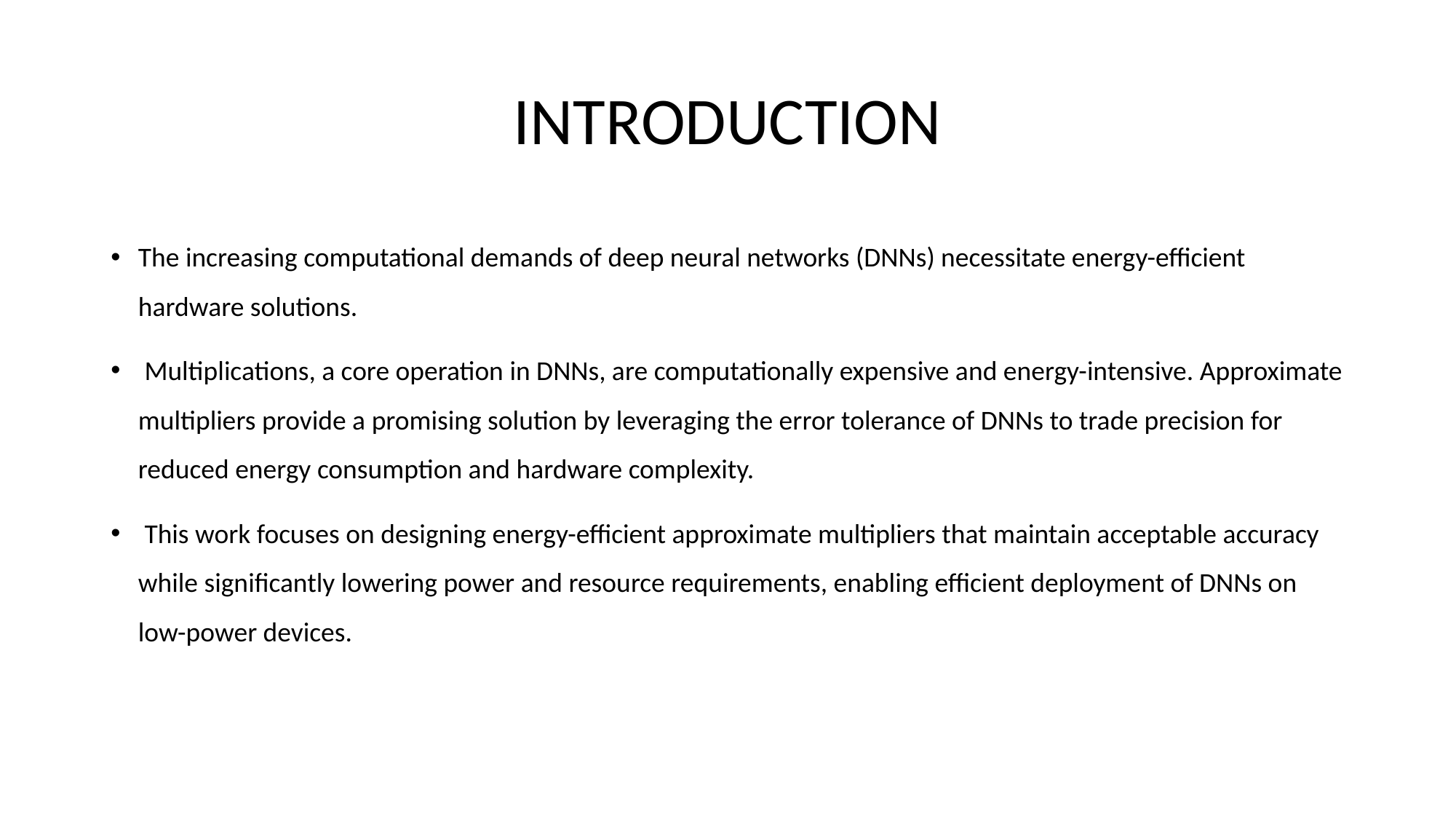

# INTRODUCTION
The increasing computational demands of deep neural networks (DNNs) necessitate energy-efficient hardware solutions.
 Multiplications, a core operation in DNNs, are computationally expensive and energy-intensive. Approximate multipliers provide a promising solution by leveraging the error tolerance of DNNs to trade precision for reduced energy consumption and hardware complexity.
 This work focuses on designing energy-efficient approximate multipliers that maintain acceptable accuracy while significantly lowering power and resource requirements, enabling efficient deployment of DNNs on low-power devices.